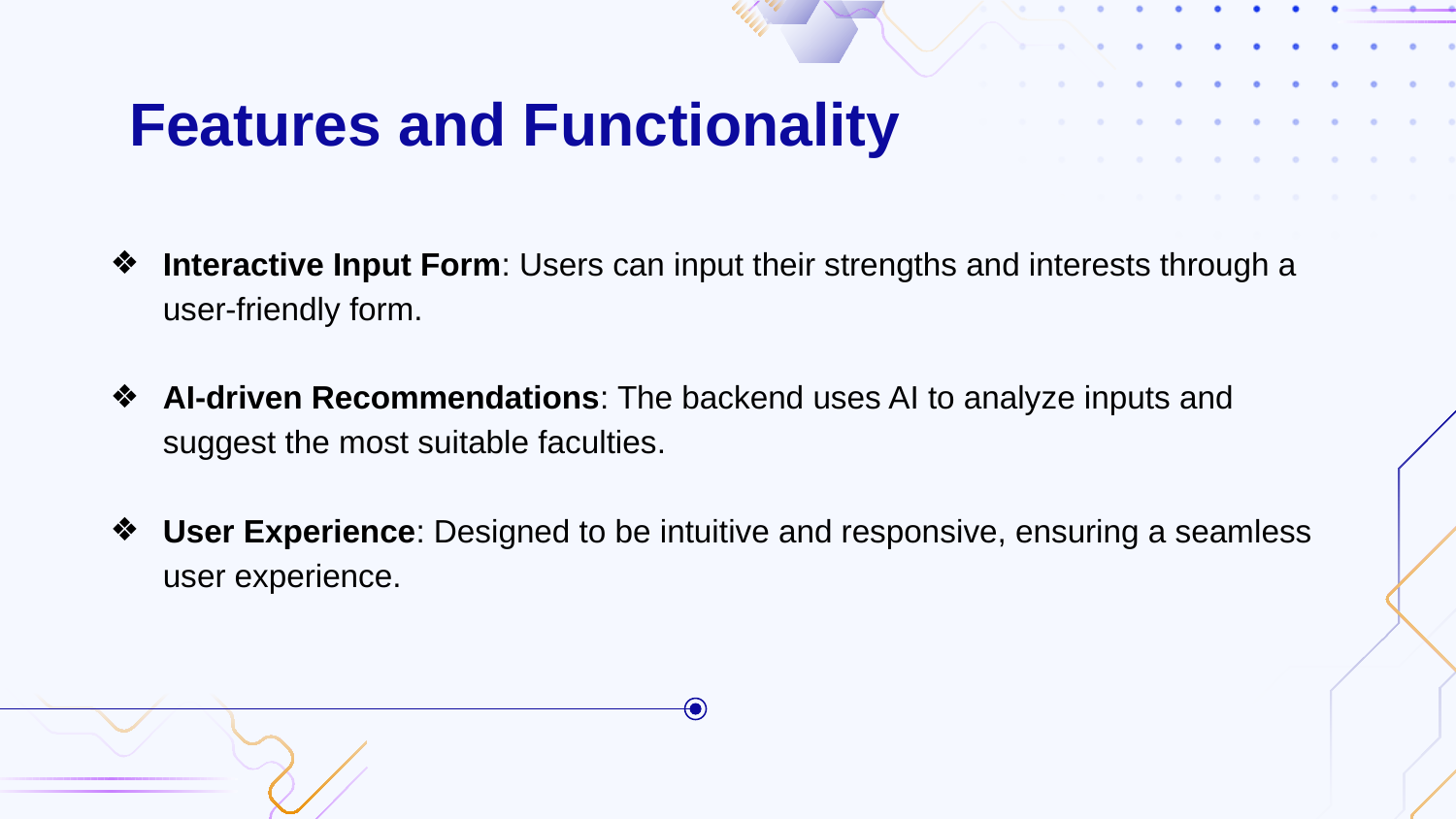

# Features and Functionality
Interactive Input Form: Users can input their strengths and interests through a user-friendly form.

AI-driven Recommendations: The backend uses AI to analyze inputs and suggest the most suitable faculties.

User Experience: Designed to be intuitive and responsive, ensuring a seamless user experience.